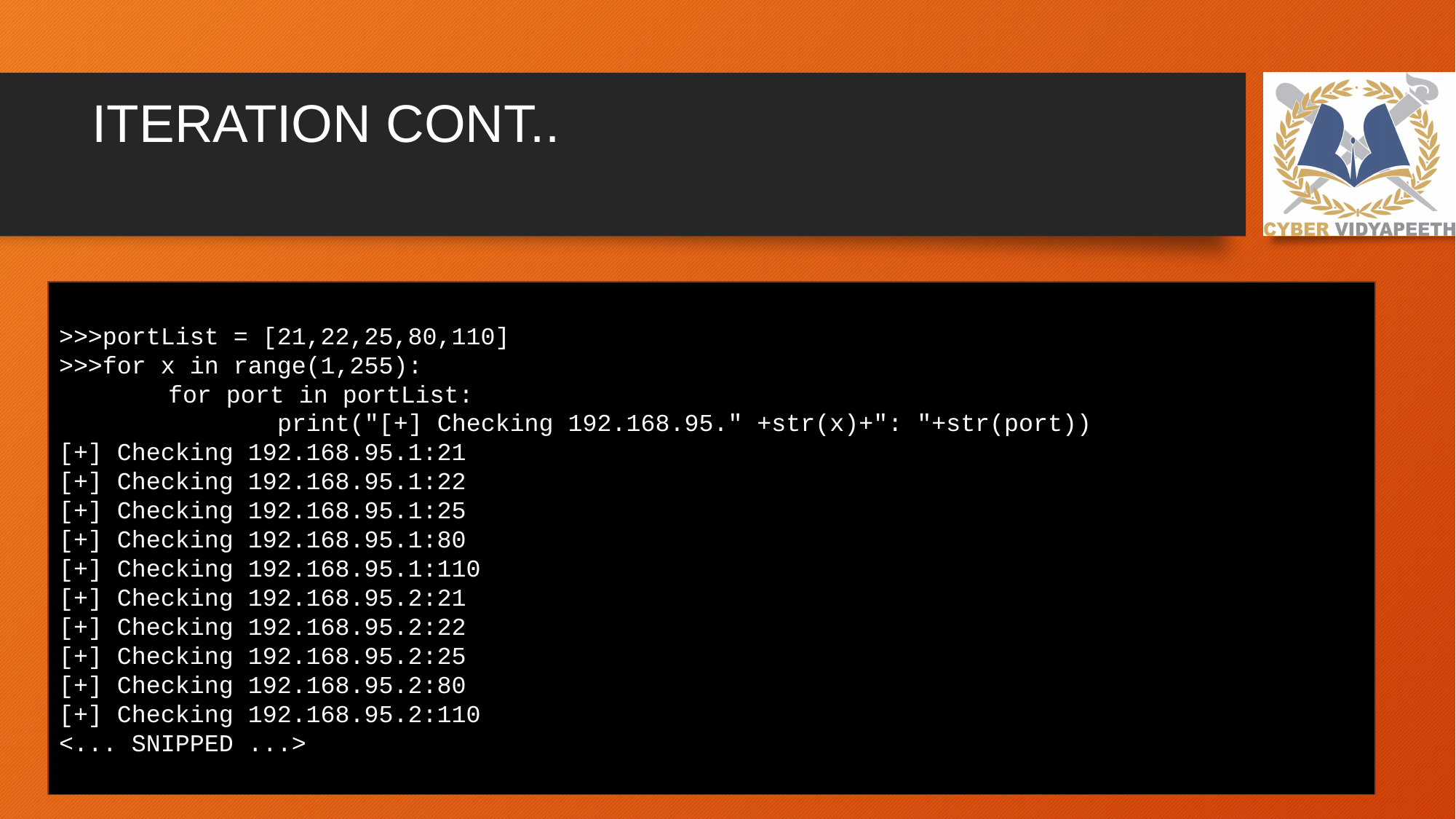

# ITERATION CONT..

>>>portList = [21,22,25,80,110]
>>>for x in range(1,255):
for port in portList:
    		print("[+] Checking 192.168.95." +str(x)+": "+str(port))
[+] Checking 192.168.95.1:21
[+] Checking 192.168.95.1:22
[+] Checking 192.168.95.1:25
[+] Checking 192.168.95.1:80
[+] Checking 192.168.95.1:110
[+] Checking 192.168.95.2:21
[+] Checking 192.168.95.2:22
[+] Checking 192.168.95.2:25
[+] Checking 192.168.95.2:80
[+] Checking 192.168.95.2:110
<... SNIPPED ...>